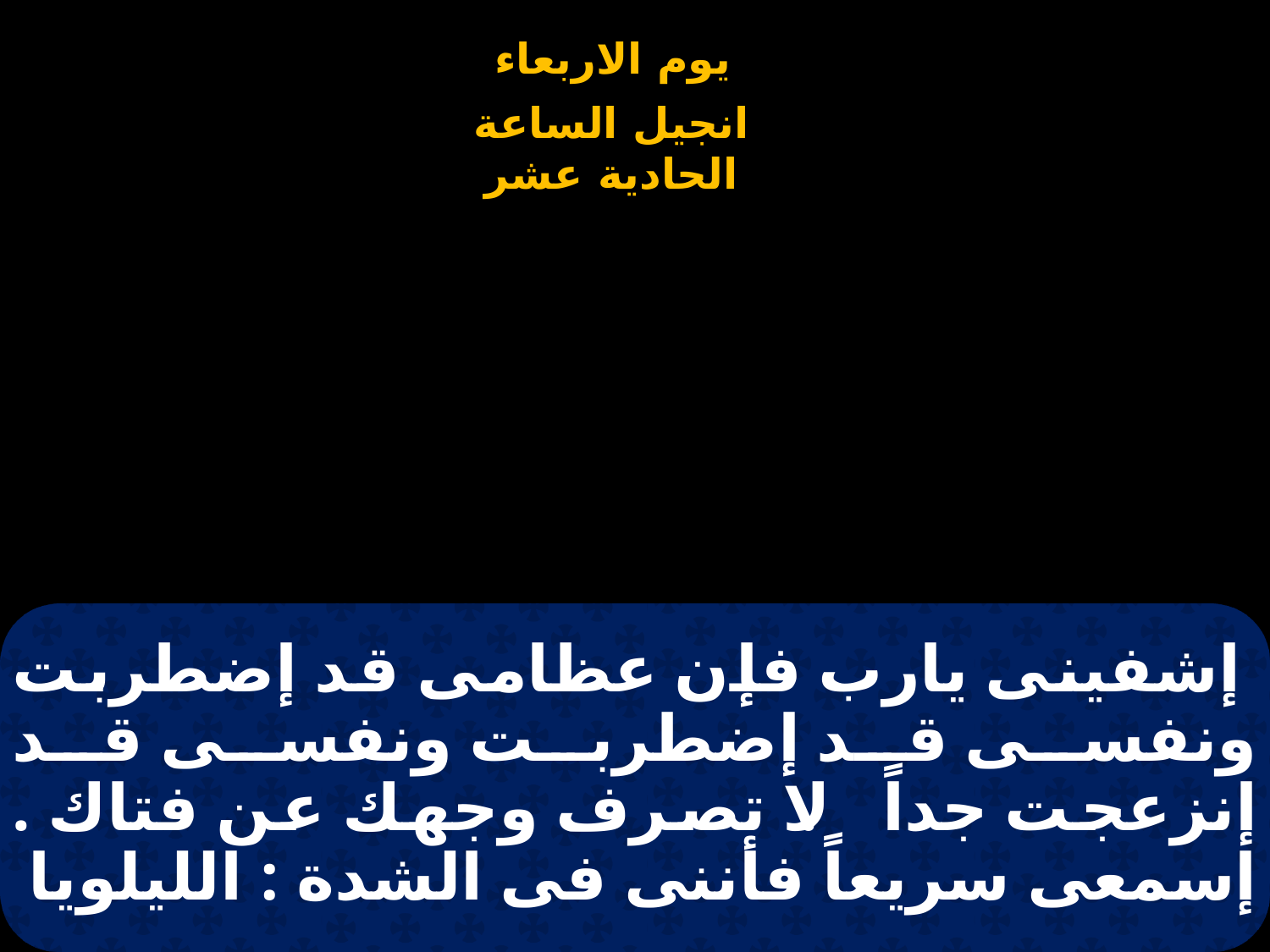

# إشفينى يارب فإن عظامى قد إضطربت ونفسى قد إضطربت ونفسى قد إنزعجت جداً . لا تصرف وجهك عن فتاك . إسمعى سريعاً فأننى فى الشدة : الليلويا